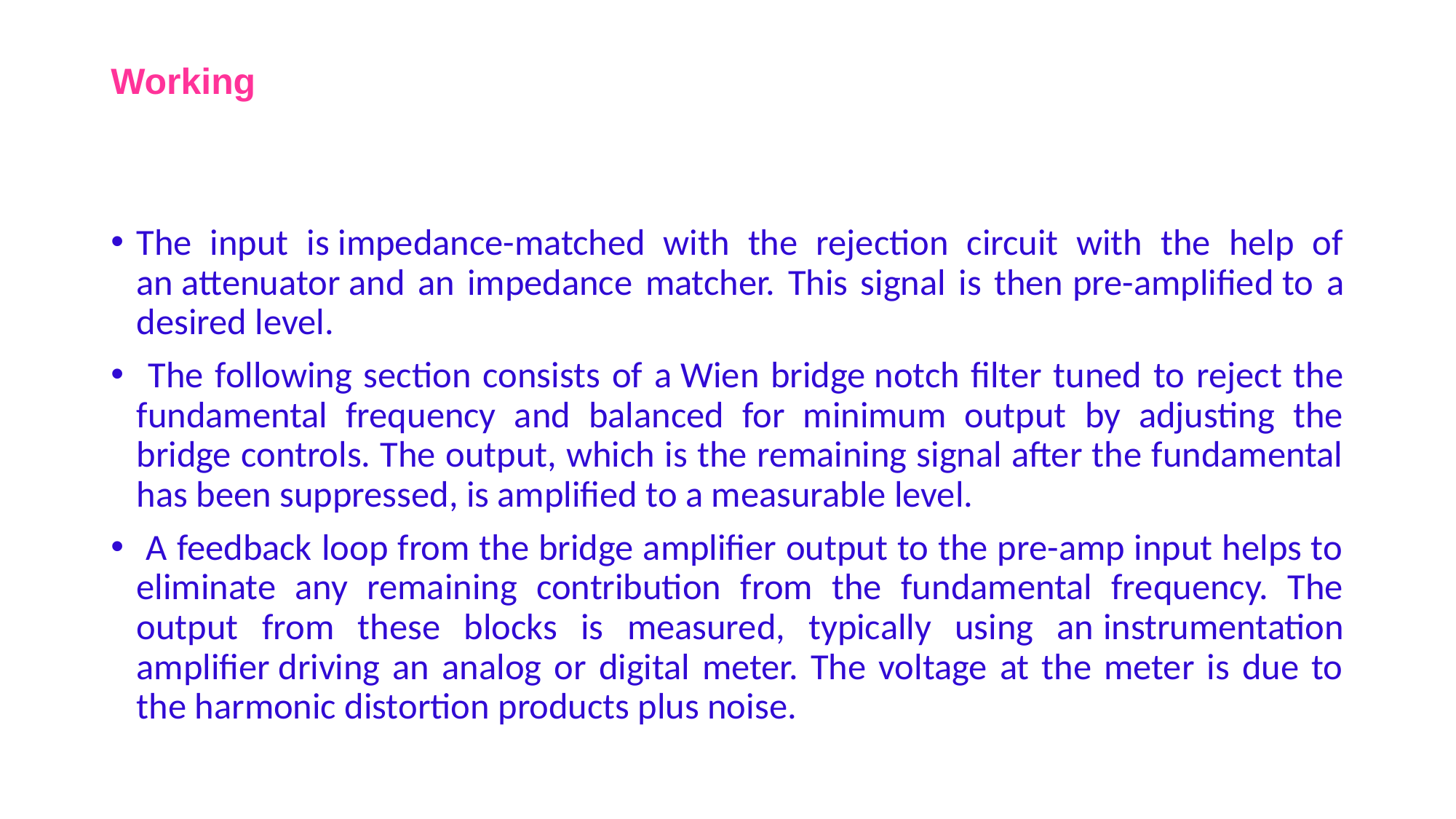

# Working
The input is impedance-matched with the rejection circuit with the help of an attenuator and an impedance matcher. This signal is then pre-amplified to a desired level.
 The following section consists of a Wien bridge notch filter tuned to reject the fundamental frequency and balanced for minimum output by adjusting the bridge controls. The output, which is the remaining signal after the fundamental has been suppressed, is amplified to a measurable level.
 A feedback loop from the bridge amplifier output to the pre-amp input helps to eliminate any remaining contribution from the fundamental frequency. The output from these blocks is measured, typically using an instrumentation amplifier driving an analog or digital meter. The voltage at the meter is due to the harmonic distortion products plus noise.